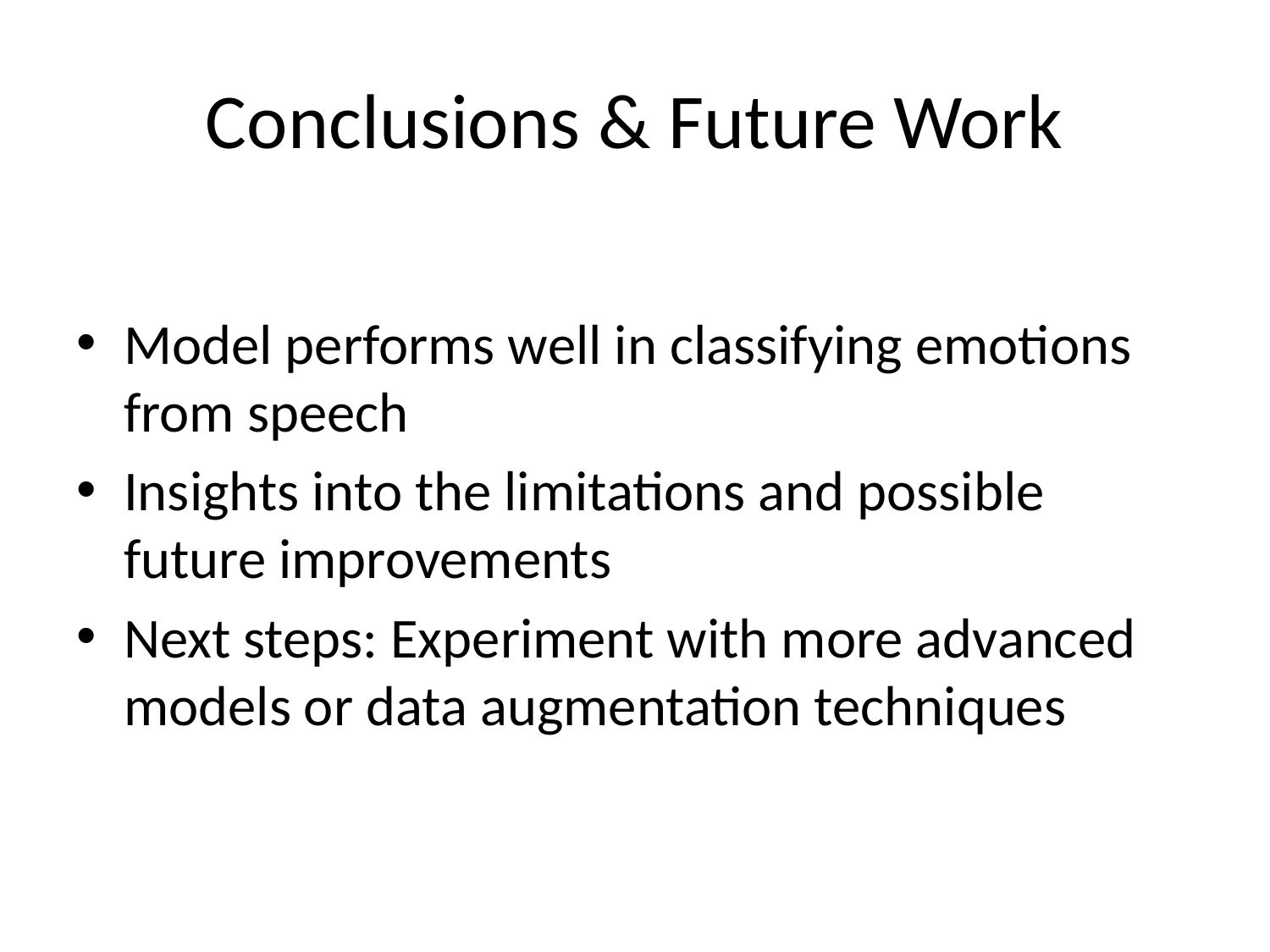

# Conclusions & Future Work

Model performs well in classifying emotions from speech
Insights into the limitations and possible future improvements
Next steps: Experiment with more advanced models or data augmentation techniques